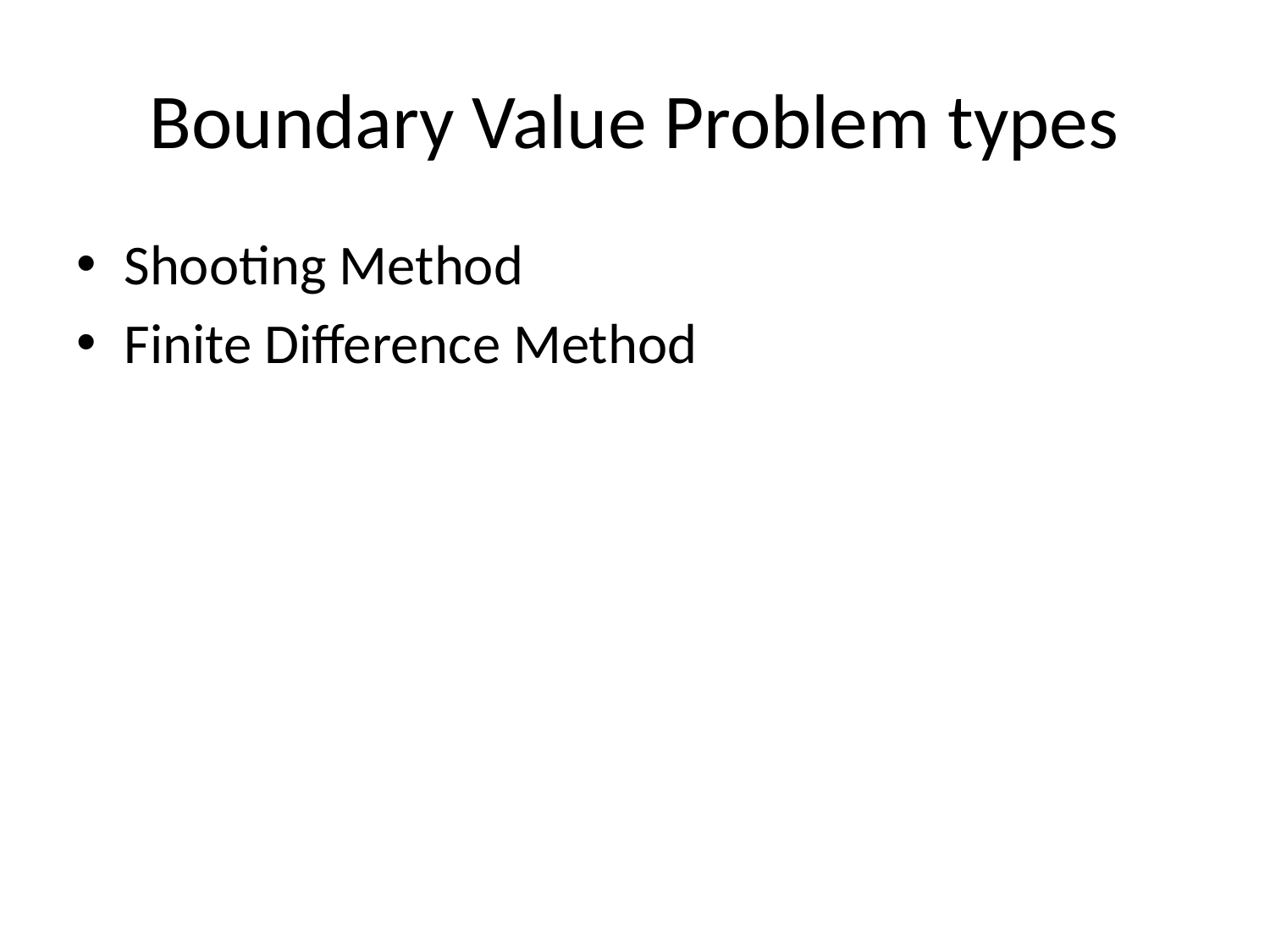

# Boundary Value Problem types
Shooting Method
Finite Difference Method